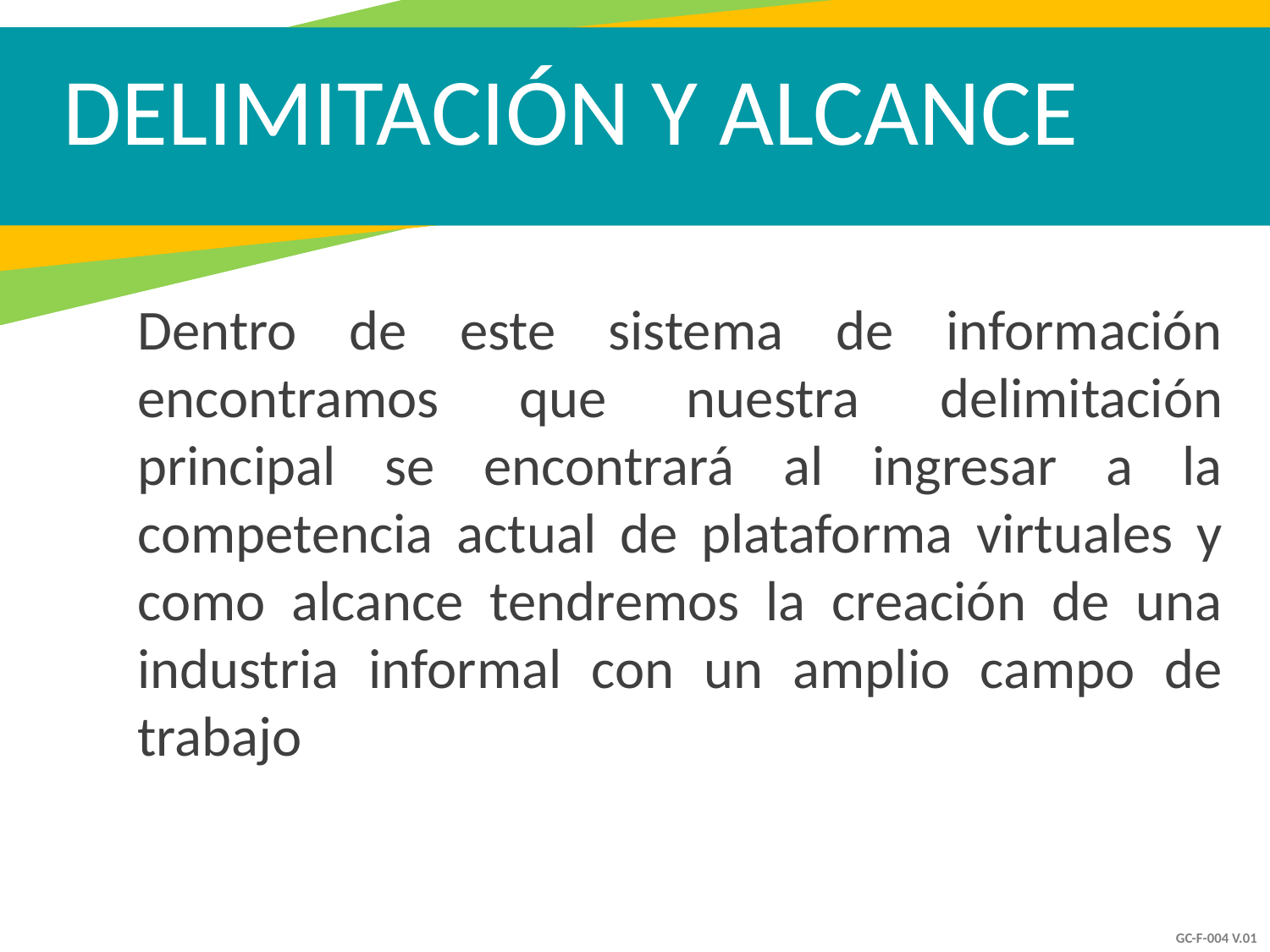

DELIMITACIÓN Y ALCANCE
Dentro de este sistema de información encontramos que nuestra delimitación principal se encontrará al ingresar a la competencia actual de plataforma virtuales y como alcance tendremos la creación de una industria informal con un amplio campo de trabajo